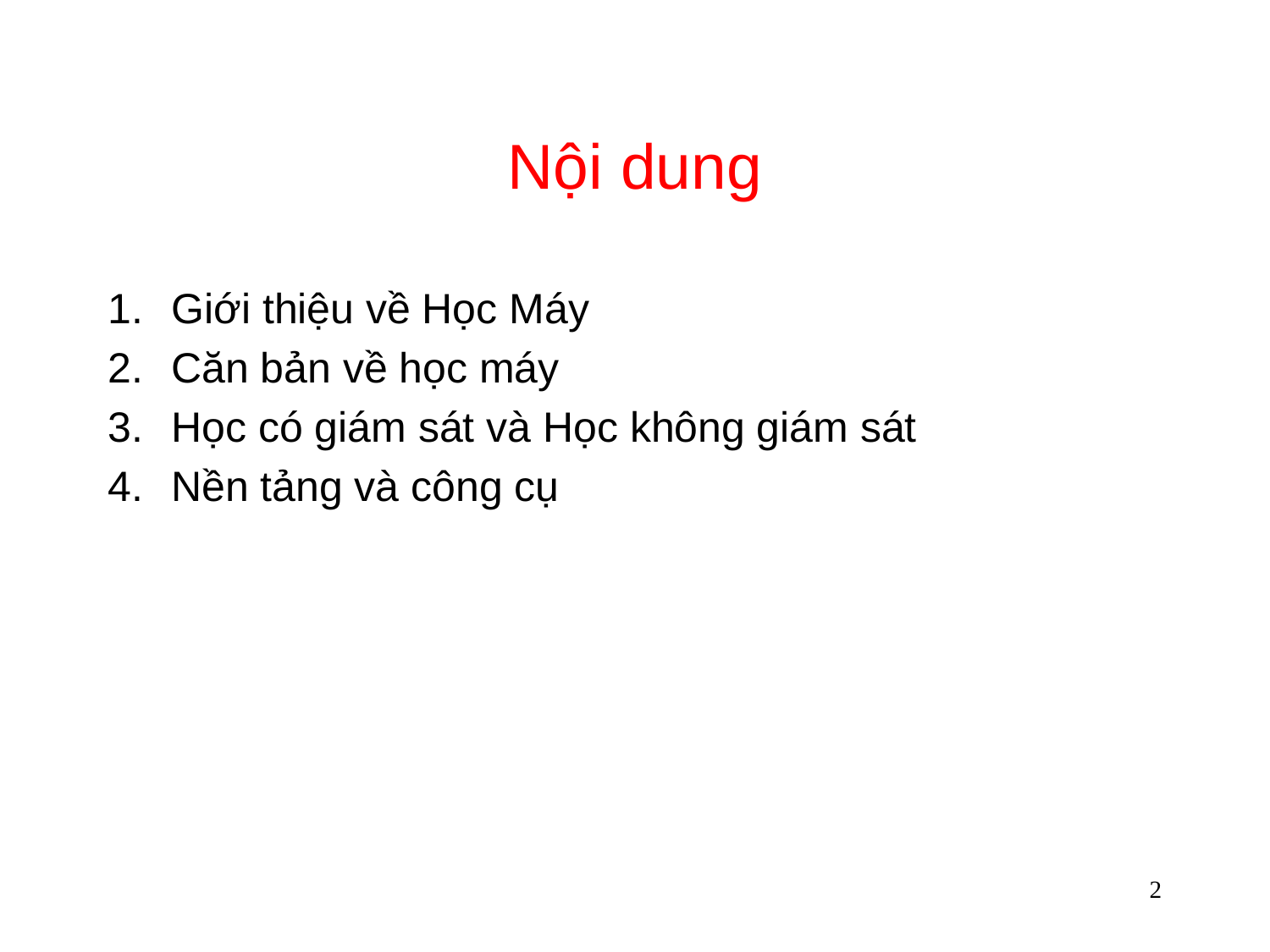

# Nội dung
Giới thiệu về Học Máy
Căn bản về học máy
Học có giám sát và Học không giám sát
Nền tảng và công cụ
2